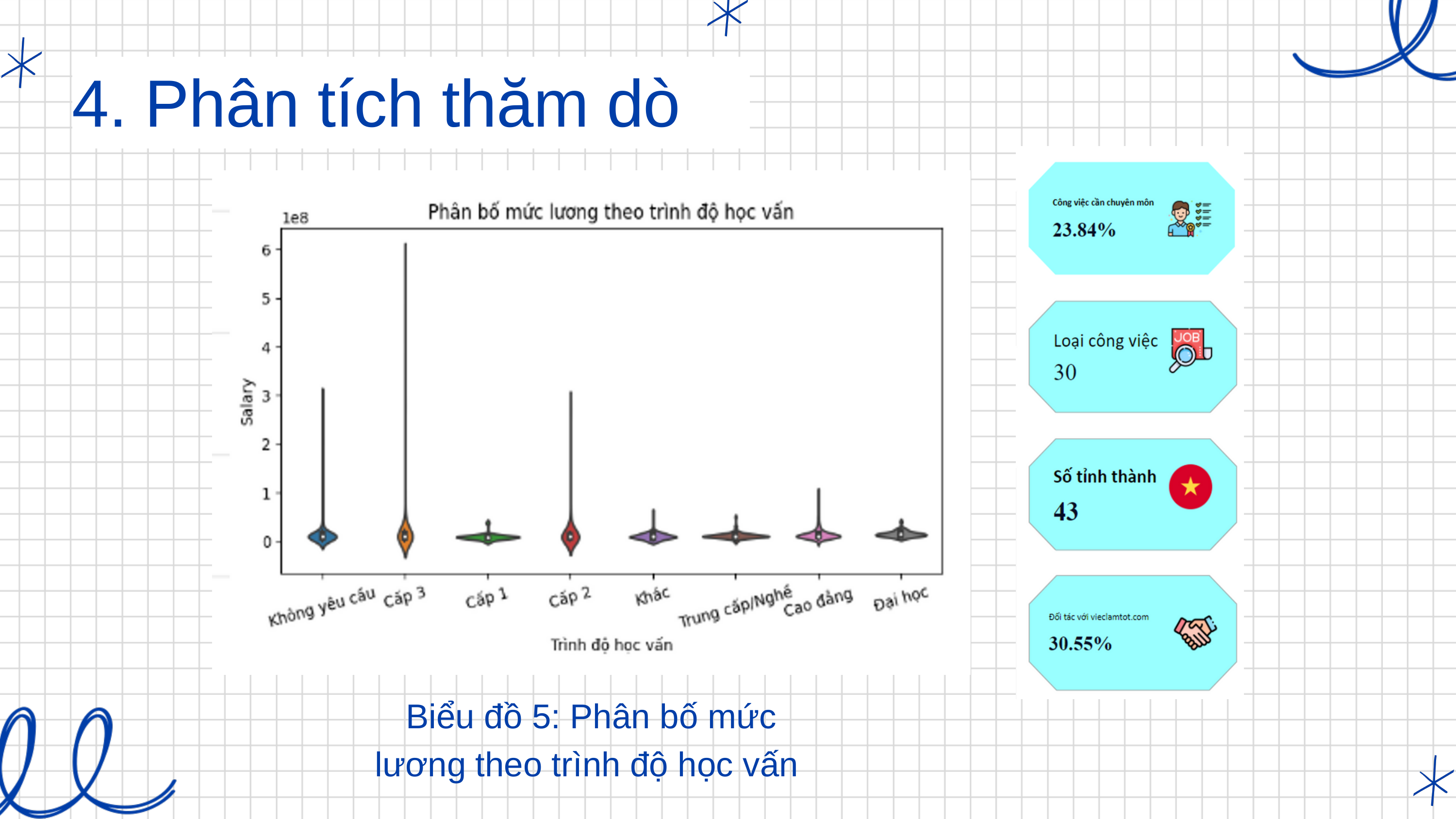

4. Phân tích thăm dò

Biểu đồ 5: Phân bố mức lương theo trình độ học vấn